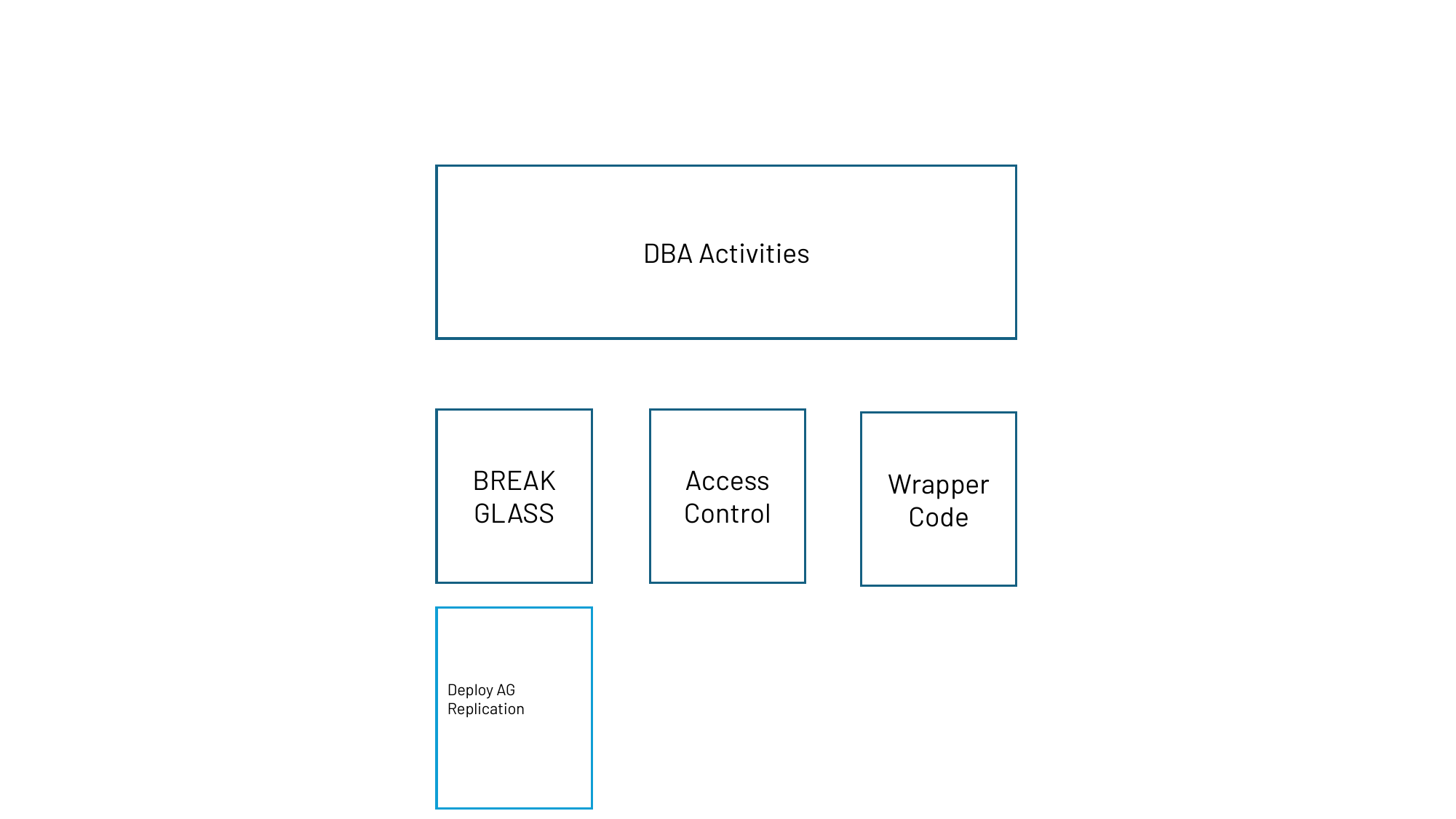

DBA Activities
Access Control
BREAK GLASS
Wrapper Code
Deploy AG
Replication